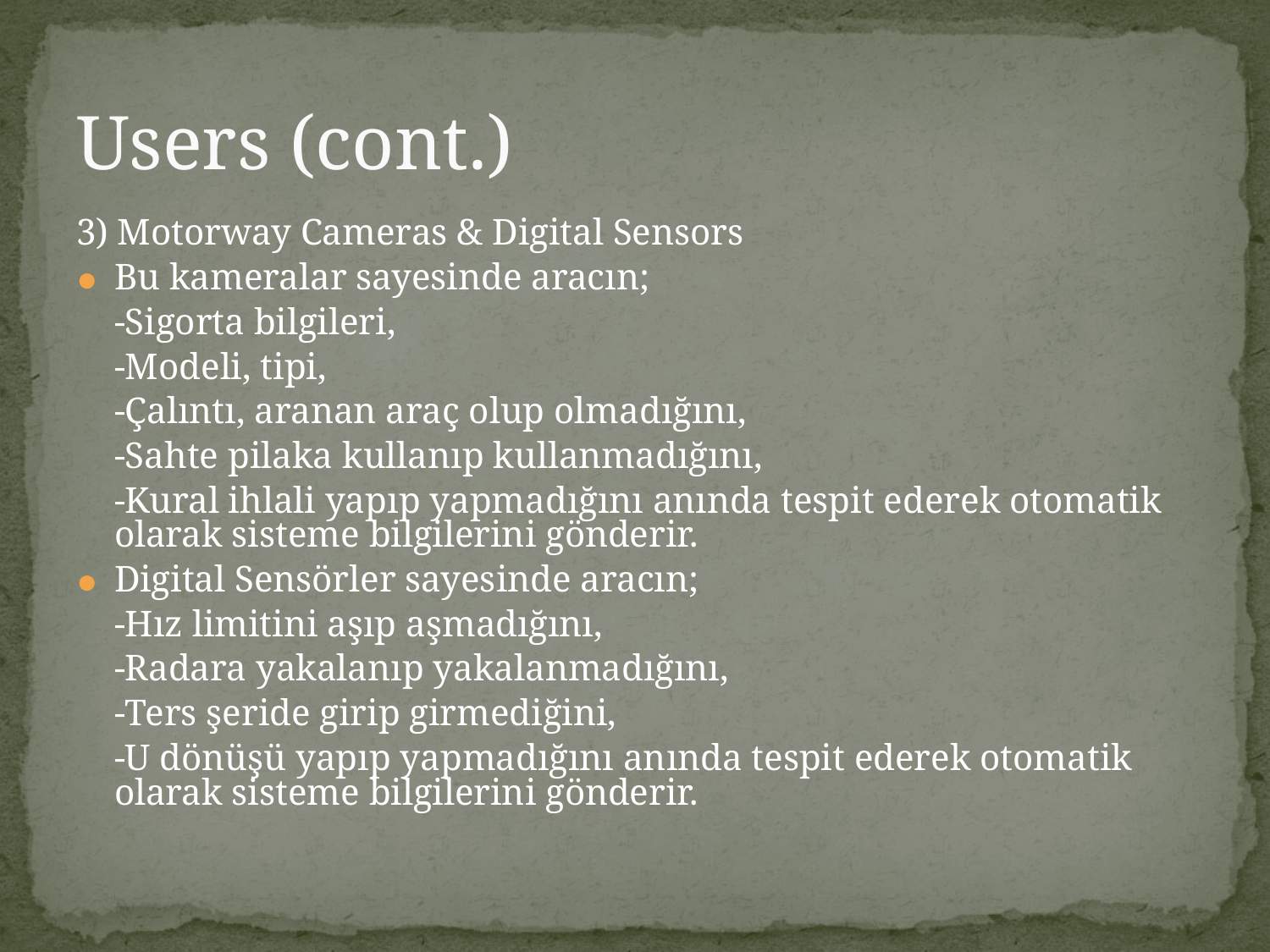

# Users (cont.)
3) Motorway Cameras & Digital Sensors
Bu kameralar sayesinde aracın;
	-Sigorta bilgileri,
	-Modeli, tipi,
 	-Çalıntı, aranan araç olup olmadığını,
	-Sahte pilaka kullanıp kullanmadığını,
	-Kural ihlali yapıp yapmadığını anında tespit ederek otomatik olarak sisteme bilgilerini gönderir.
Digital Sensörler sayesinde aracın;
	-Hız limitini aşıp aşmadığını,
	-Radara yakalanıp yakalanmadığını,
	-Ters şeride girip girmediğini,
	-U dönüşü yapıp yapmadığını anında tespit ederek otomatik olarak sisteme bilgilerini gönderir.